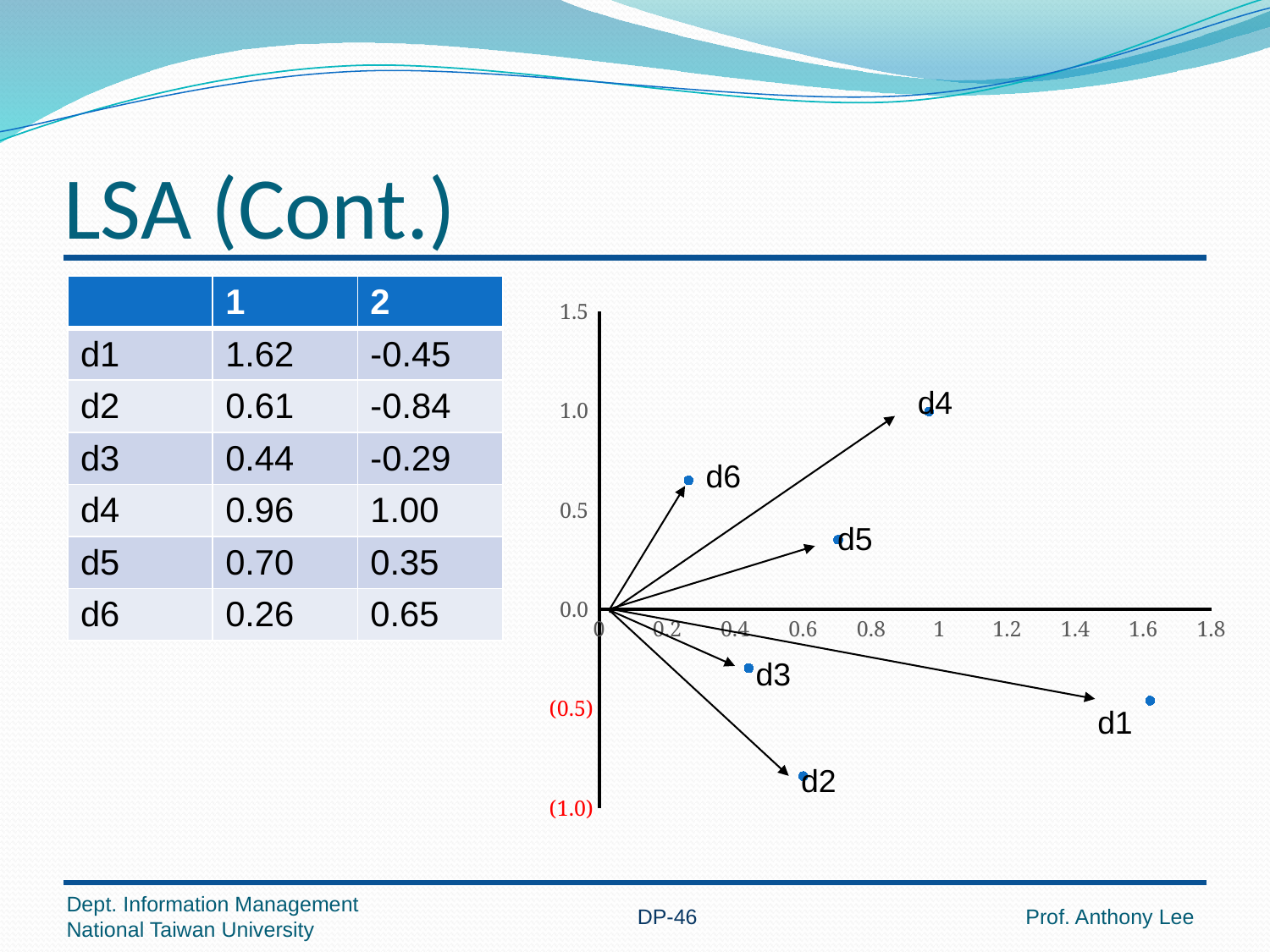

# LSA (Cont.)
|  | 1 | 2 |
| --- | --- | --- |
| d1 | 1.62 | -0.45 |
| d2 | 0.61 | -0.84 |
| d3 | 0.44 | -0.29 |
| d4 | 0.96 | 1.00 |
| d5 | 0.70 | 0.35 |
| d6 | 0.26 | 0.65 |

### Chart

| Category |  |
|---|---|
d4
d6
d5
d3
d1
d2